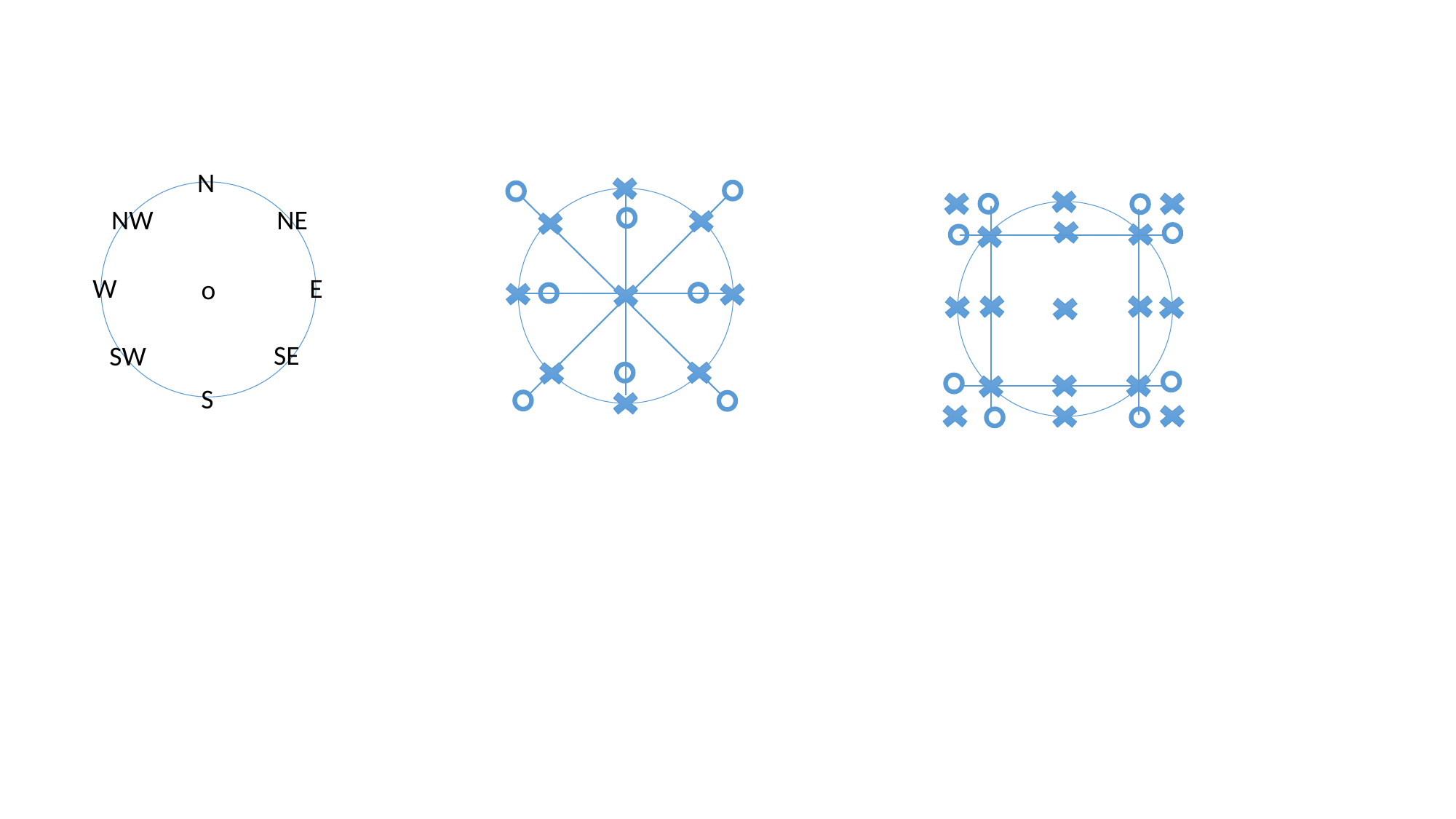

N

NW
NE

E
W
o

SE
SW

S